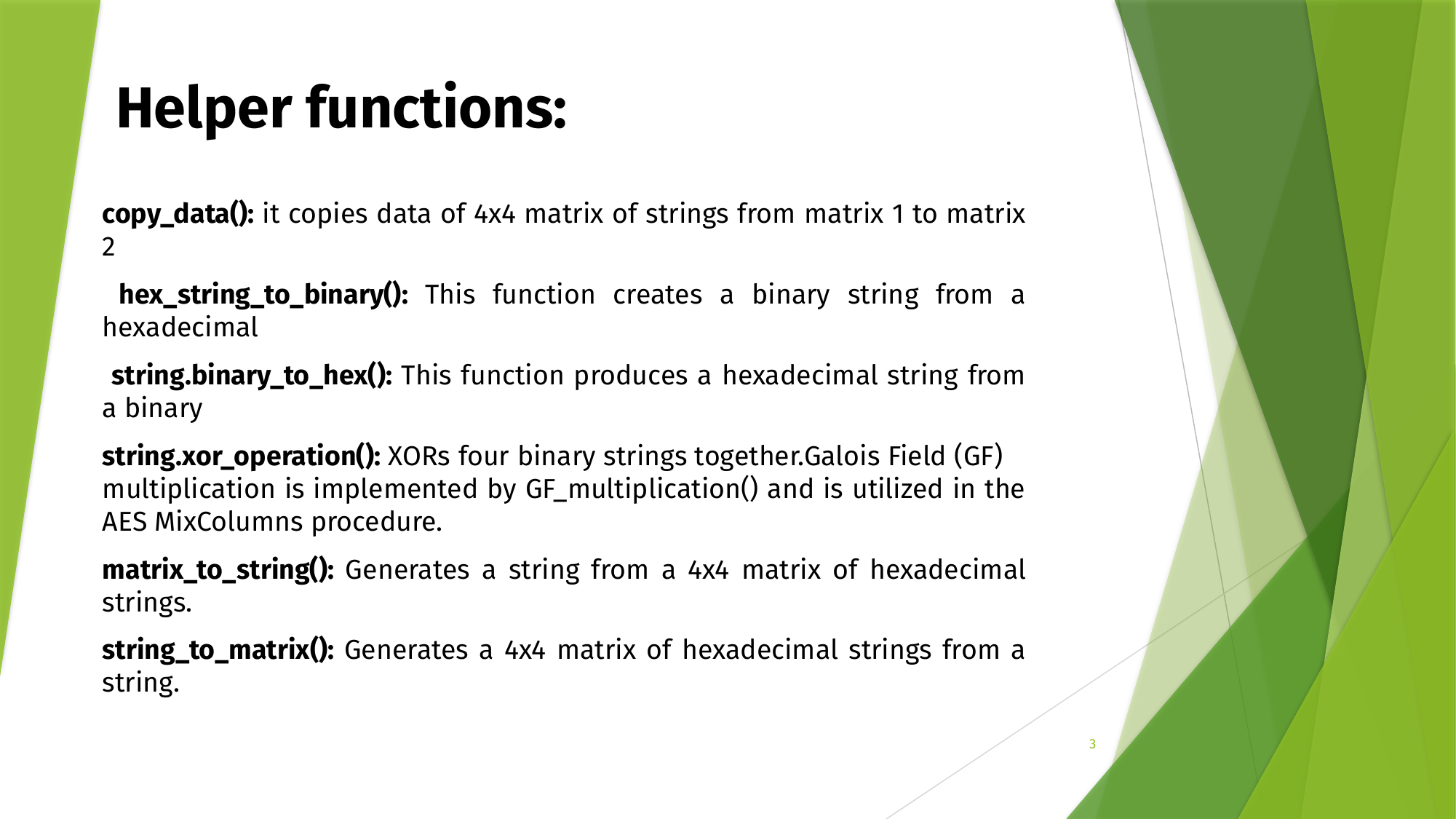

# Helper functions:
copy_data(): it copies data of 4x4 matrix of strings from matrix 1 to matrix 2
 hex_string_to_binary(): This function creates a binary string from a hexadecimal
 string.binary_to_hex(): This function produces a hexadecimal string from a binary
string.xor_operation(): XORs four binary strings together.Galois Field (GF)    multiplication is implemented by GF_multiplication() and is utilized in the AES MixColumns procedure.
matrix_to_string(): Generates a string from a 4x4 matrix of hexadecimal strings.
string_to_matrix(): Generates a 4x4 matrix of hexadecimal strings from a string.
3